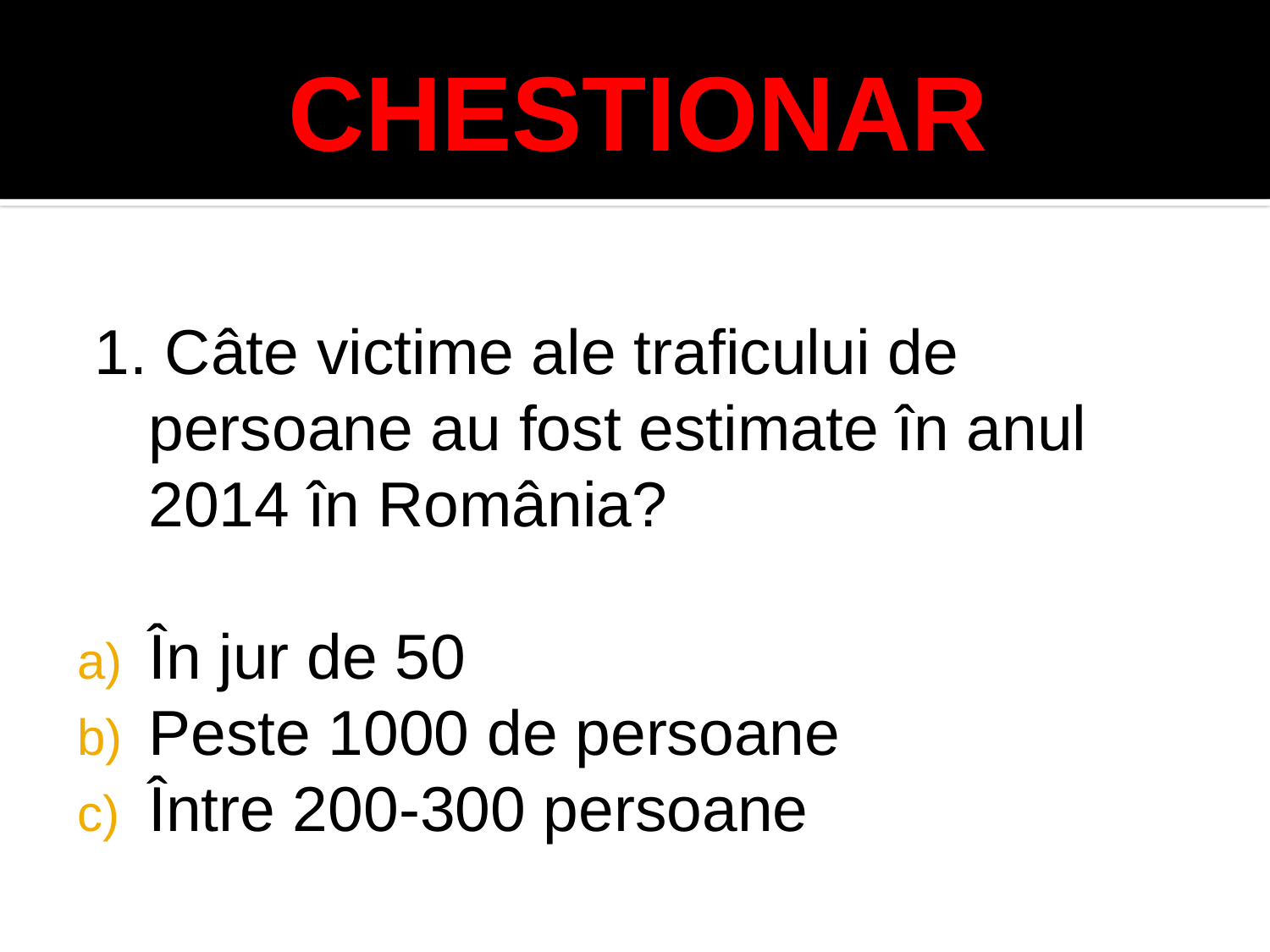

# CHESTIONAR

 1. Câte victime ale traficului de persoane au fost estimate în anul 2014 în România?

În jur de 50
Peste 1000 de persoane
Între 200-300 persoane